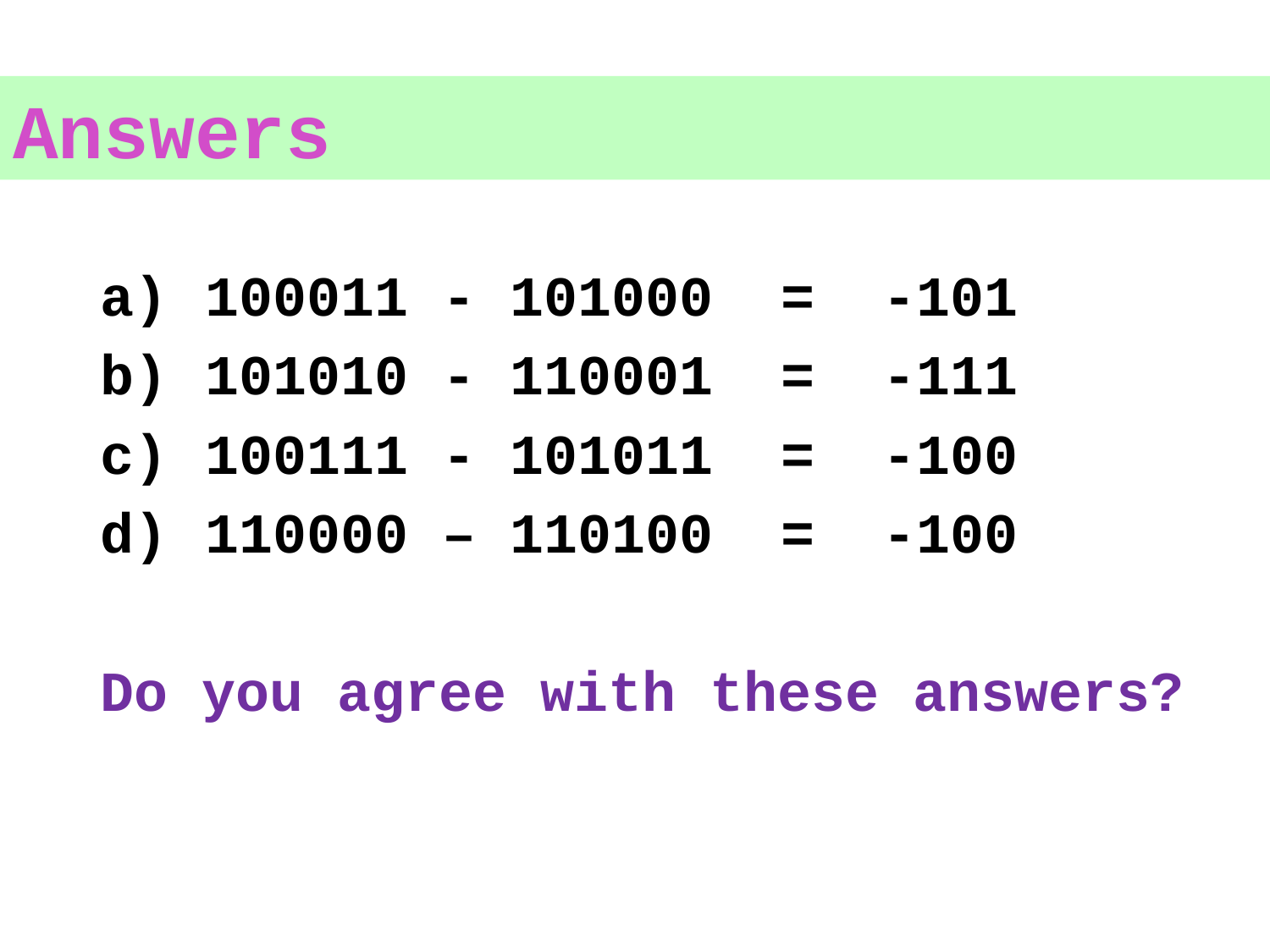

Answers
 100011 - 101000  =  -101
 101010 - 110001  =  -111
 100111 - 101011  =  -100
 110000 – 110100  =  -100

Do you agree with these answers?